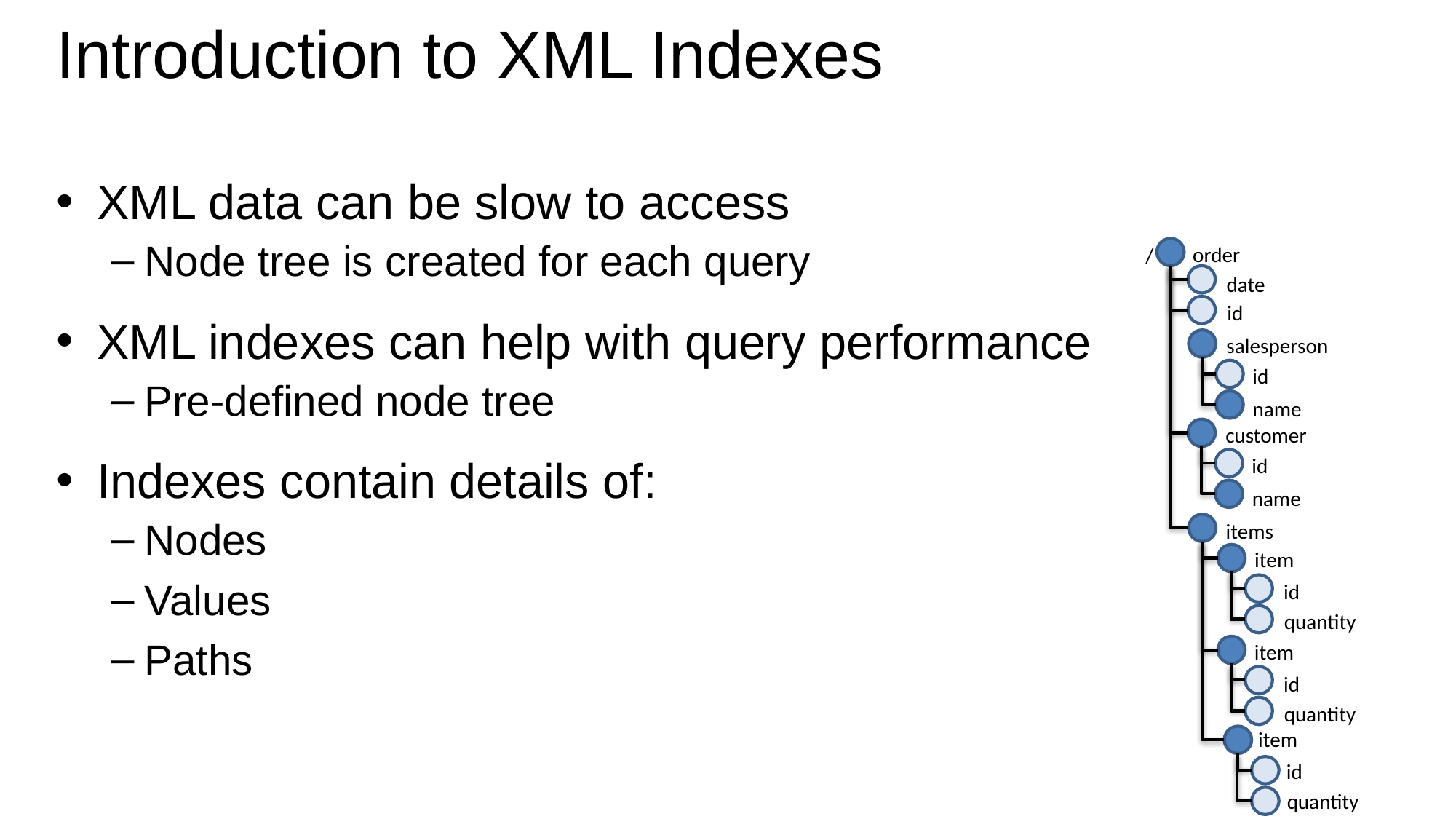

# Introduction to XML Indexes
XML data can be slow to access
Node tree is created for each query
XML indexes can help with query performance
Pre-defined node tree
Indexes contain details of:
Nodes
Values
Paths

order
/

date
id

salesperson

id

name

customer

id

name

items

item

id

quantity

item

id

quantity

item

id

quantity